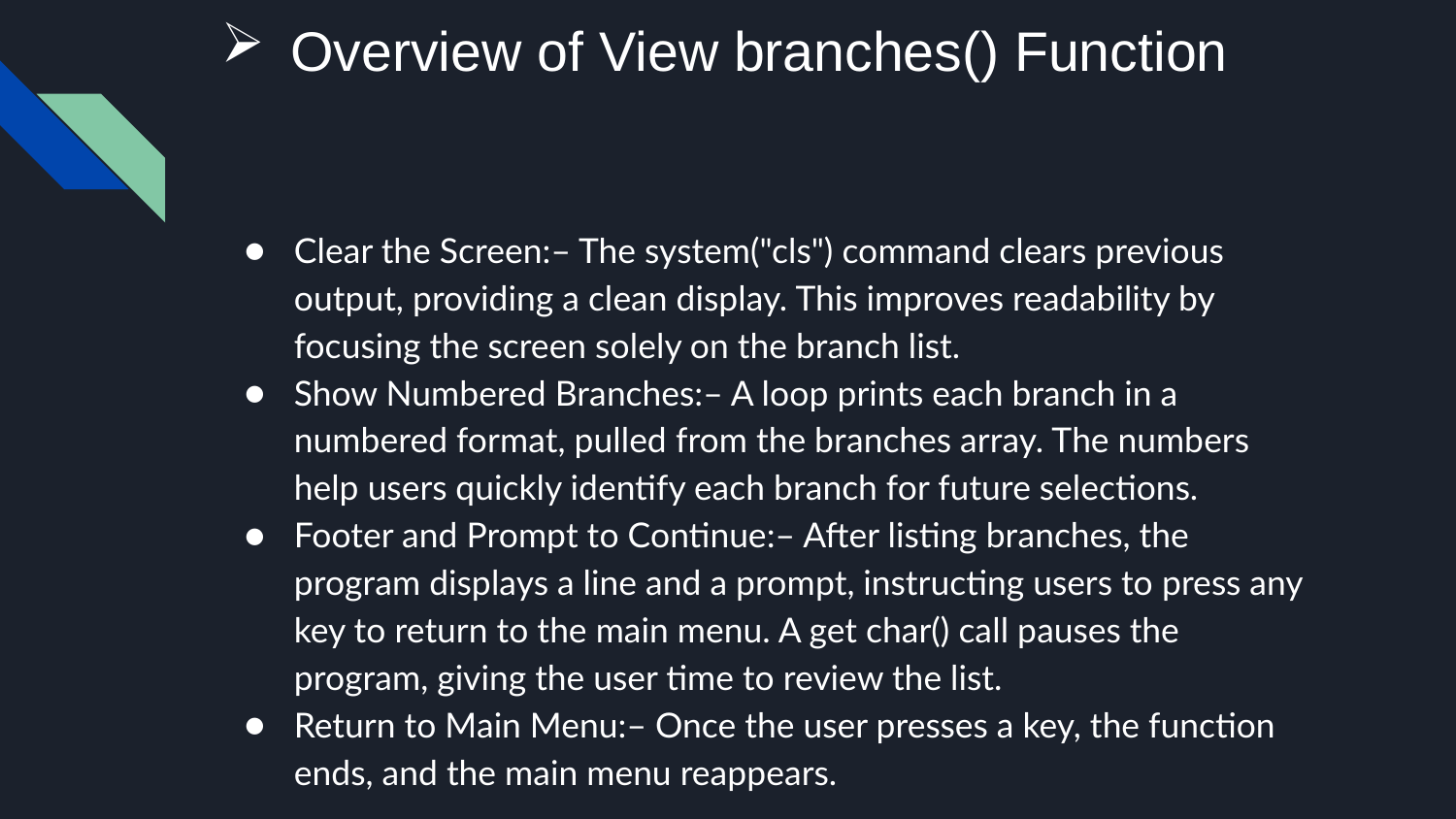

# Overview of View branches() Function
Clear the Screen:– The system("cls") command clears previous output, providing a clean display. This improves readability by focusing the screen solely on the branch list.
Show Numbered Branches:– A loop prints each branch in a numbered format, pulled from the branches array. The numbers help users quickly identify each branch for future selections.
Footer and Prompt to Continue:– After listing branches, the program displays a line and a prompt, instructing users to press any key to return to the main menu. A get char() call pauses the program, giving the user time to review the list.
Return to Main Menu:– Once the user presses a key, the function ends, and the main menu reappears.